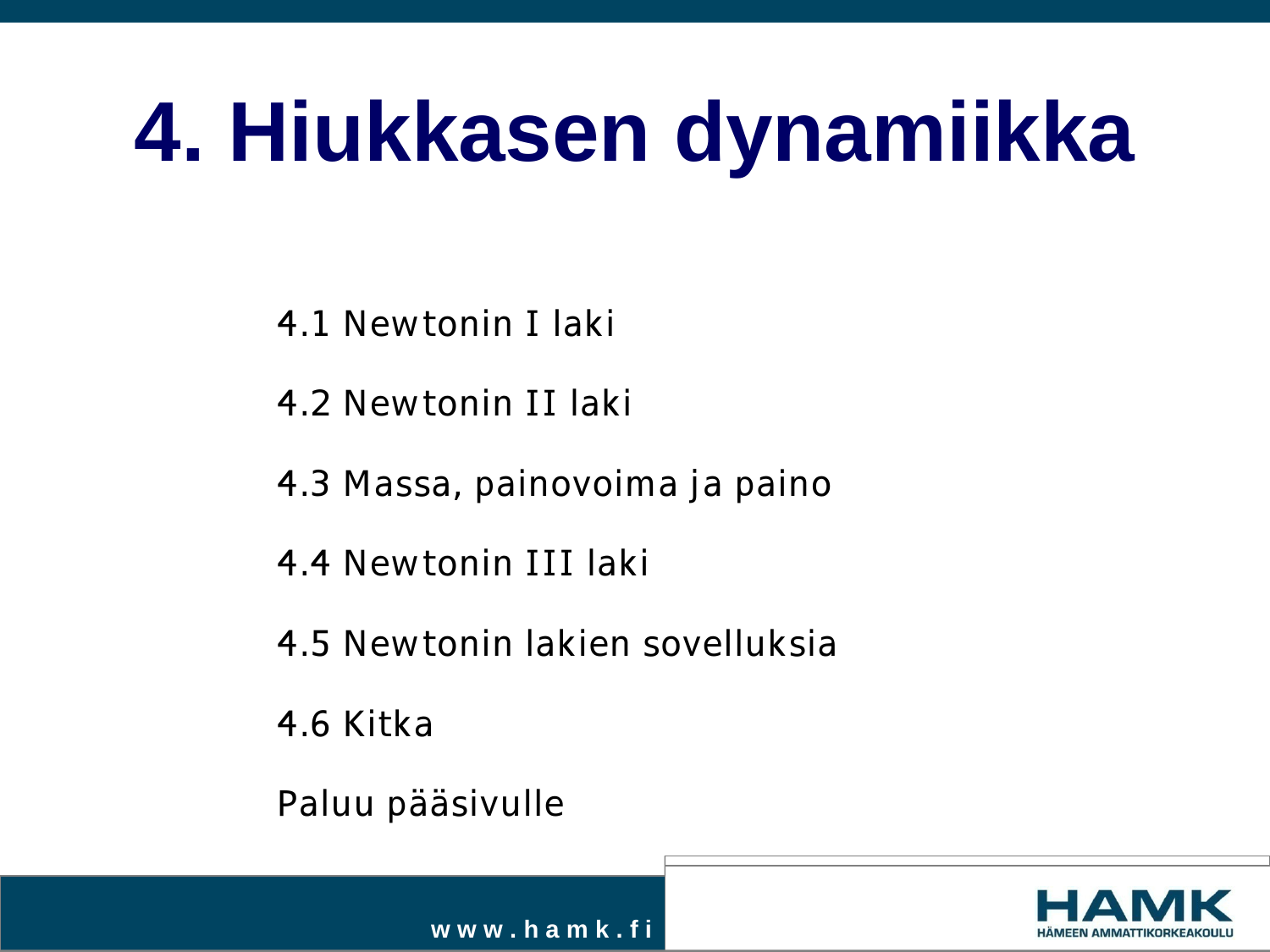

# 4. Hiukkasen dynamiikka
4.1 Newtonin I laki
4.2 Newtonin II laki
4.3 Massa, painovoima ja paino
4.4 Newtonin III laki
4.5 Newtonin lakien sovelluksia
4.6 Kitka
Paluu pääsivulle